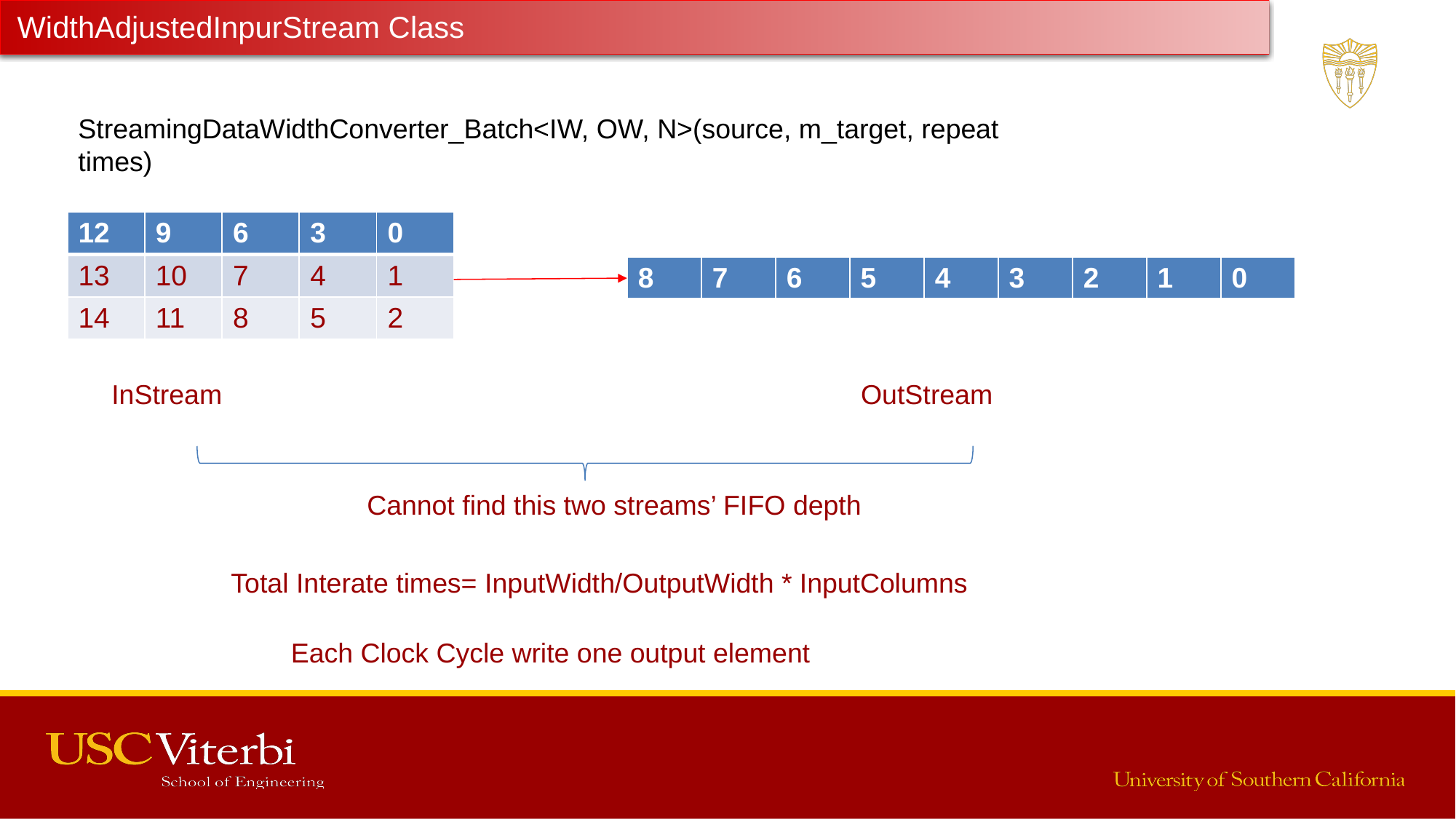

WidthAdjustedInpurStream Class

Latest Progress                                                                                         link fault error in table

StreamingDataWidthConverter_Batch<IW, OW, N>(source, m_target, repeat times)
| 12 | 9 | 6 | 3 | 0 |
| --- | --- | --- | --- | --- |
| 13 | 10 | 7 | 4 | 1 |
| 14 | 11 | 8 | 5 | 2 |
| 8 | 7 | 6 | 5 | 4 | 3 | 2 | 1 | 0 |
| --- | --- | --- | --- | --- | --- | --- | --- | --- |
InStream
OutStream
Cannot find this two streams’ FIFO depth
Total Interate times= InputWidth/OutputWidth * InputColumns
Each Clock Cycle write one output element